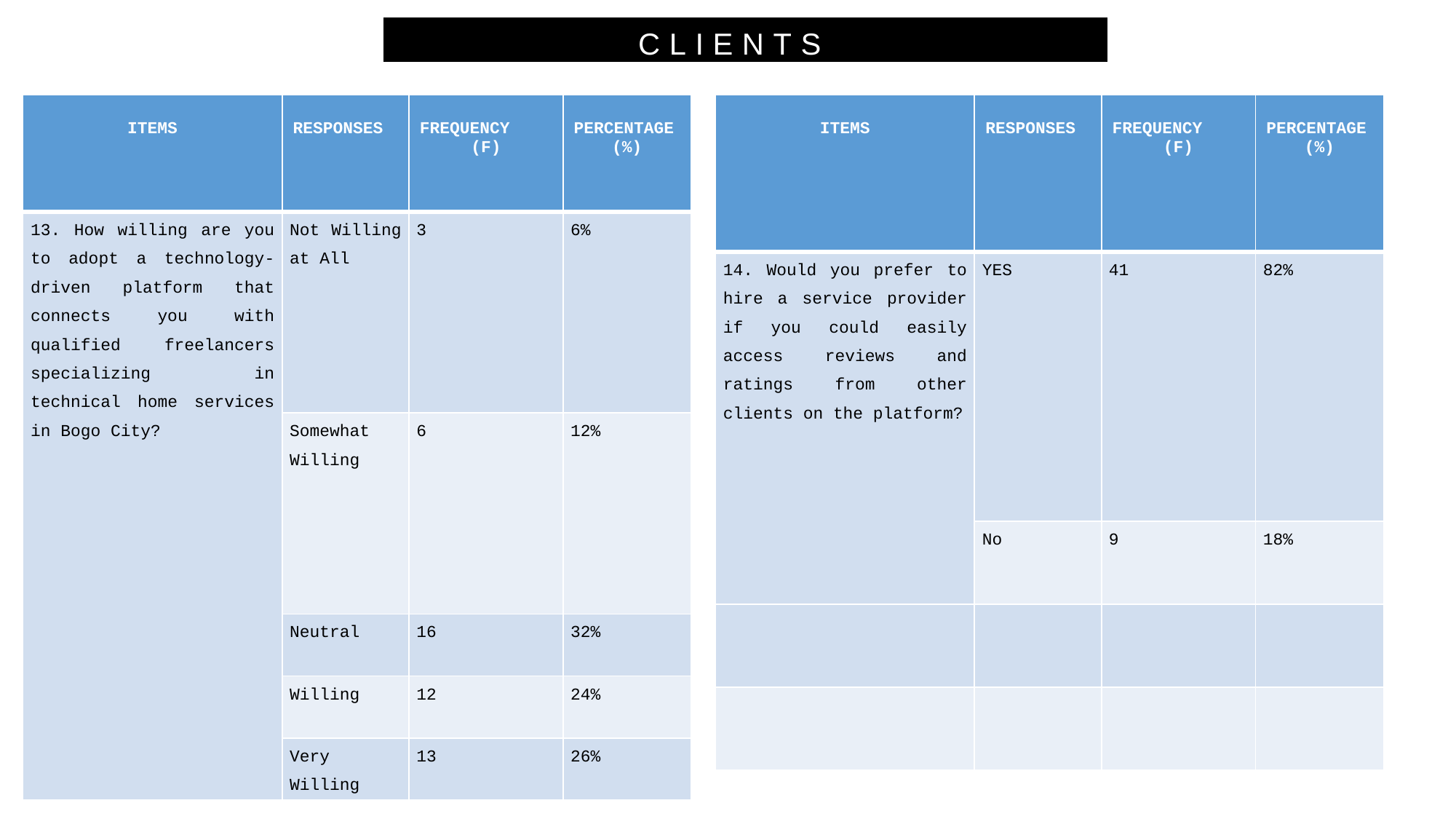

CLIENTS (%)
| ITEMS | RESPONSES | FREQUENCY (F) | PERCENTAGE (%) |
| --- | --- | --- | --- |
| 13. How willing are you to adopt a technology-driven platform that connects you with qualified freelancers specializing in technical home services in Bogo City? | Not Willing at All | 3 | 6% |
|  | Somewhat Willing | 6 | 12% |
|  | Neutral | 16 | 32% |
|  | Willing | 12 | 24% |
|  | Very Willing | 13 | 26% |
| ITEMS | RESPONSES | FREQUENCY (F) | PERCENTAGE (%) |
| --- | --- | --- | --- |
| 14. Would you prefer to hire a service provider if you could easily access reviews and ratings from other clients on the platform? | YES | 41 | 82% |
|  | No | 9 | 18% |
|  |  |  |  |
|  |  |  |  |